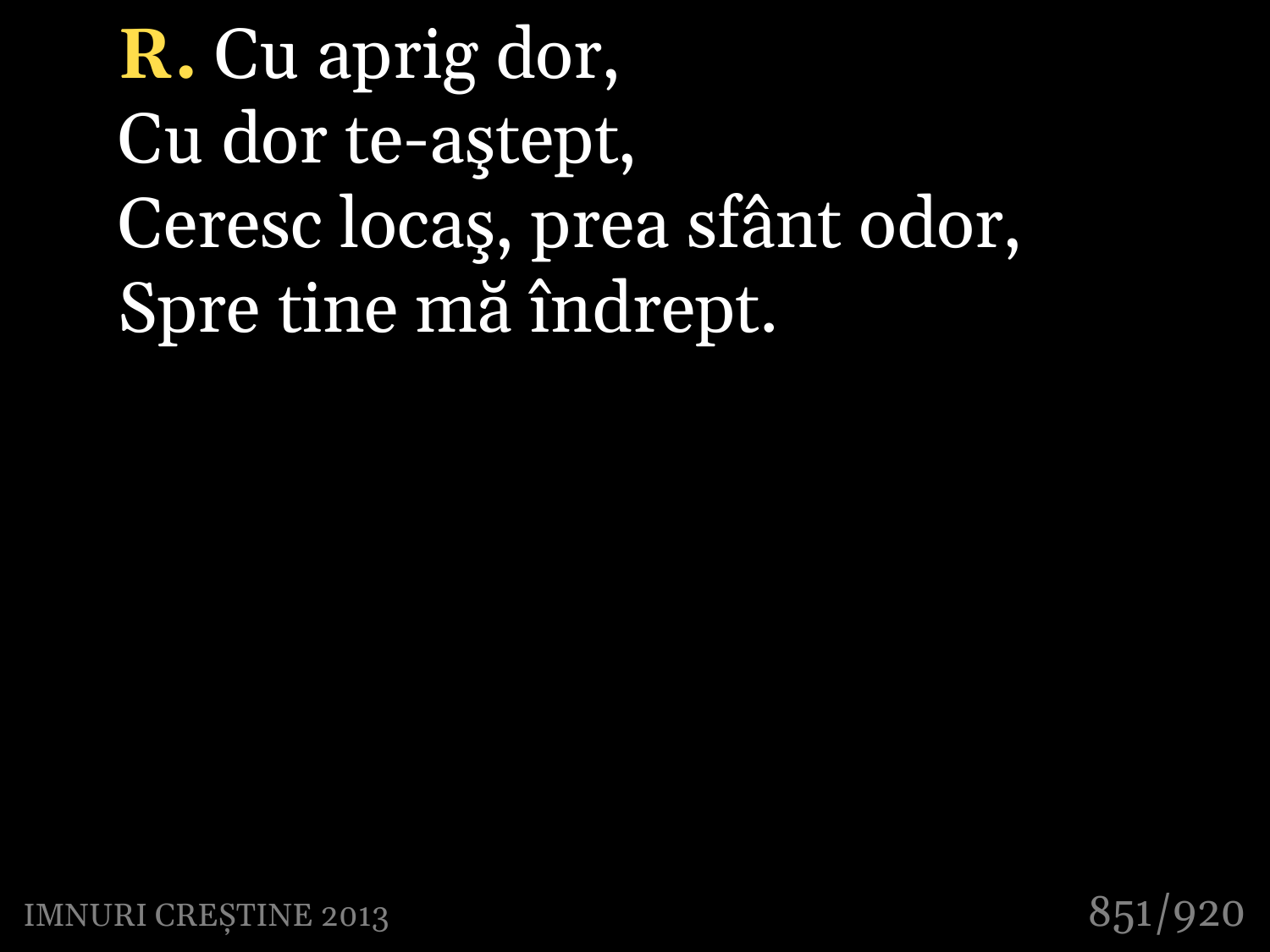

R. Cu aprig dor,
Cu dor te-aştept,
Ceresc locaş, prea sfânt odor,
Spre tine mă îndrept.
851/920
IMNURI CREȘTINE 2013